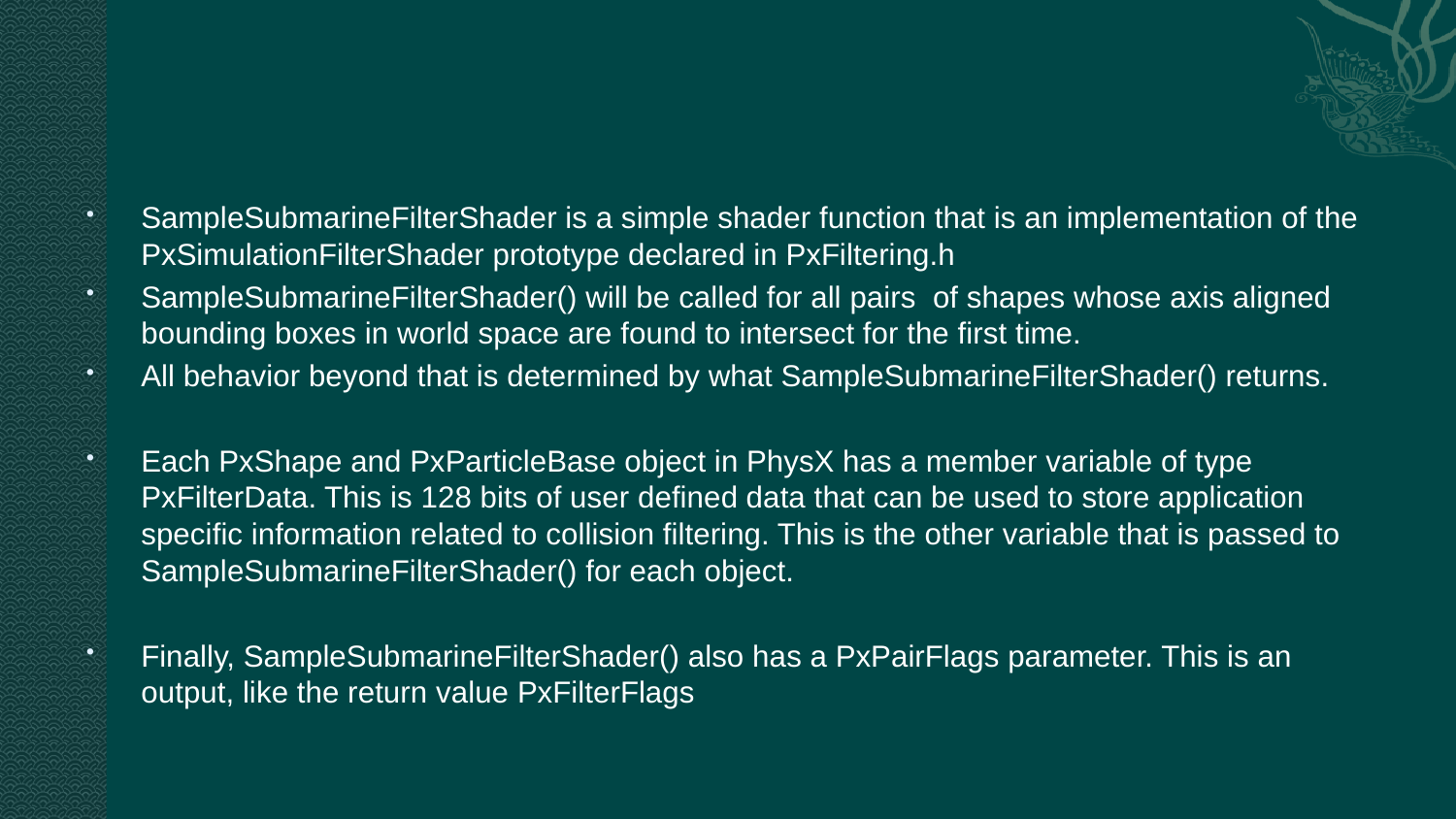

#
SampleSubmarineFilterShader is a simple shader function that is an implementation of the PxSimulationFilterShader prototype declared in PxFiltering.h
SampleSubmarineFilterShader() will be called for all pairs  of shapes whose axis aligned bounding boxes in world space are found to intersect for the first time.
All behavior beyond that is determined by what SampleSubmarineFilterShader() returns.

Each PxShape and PxParticleBase object in PhysX has a member variable of type PxFilterData. This is 128 bits of user defined data that can be used to store application specific information related to collision filtering. This is the other variable that is passed to SampleSubmarineFilterShader() for each object.

Finally, SampleSubmarineFilterShader() also has a PxPairFlags parameter. This is an output, like the return value PxFilterFlags